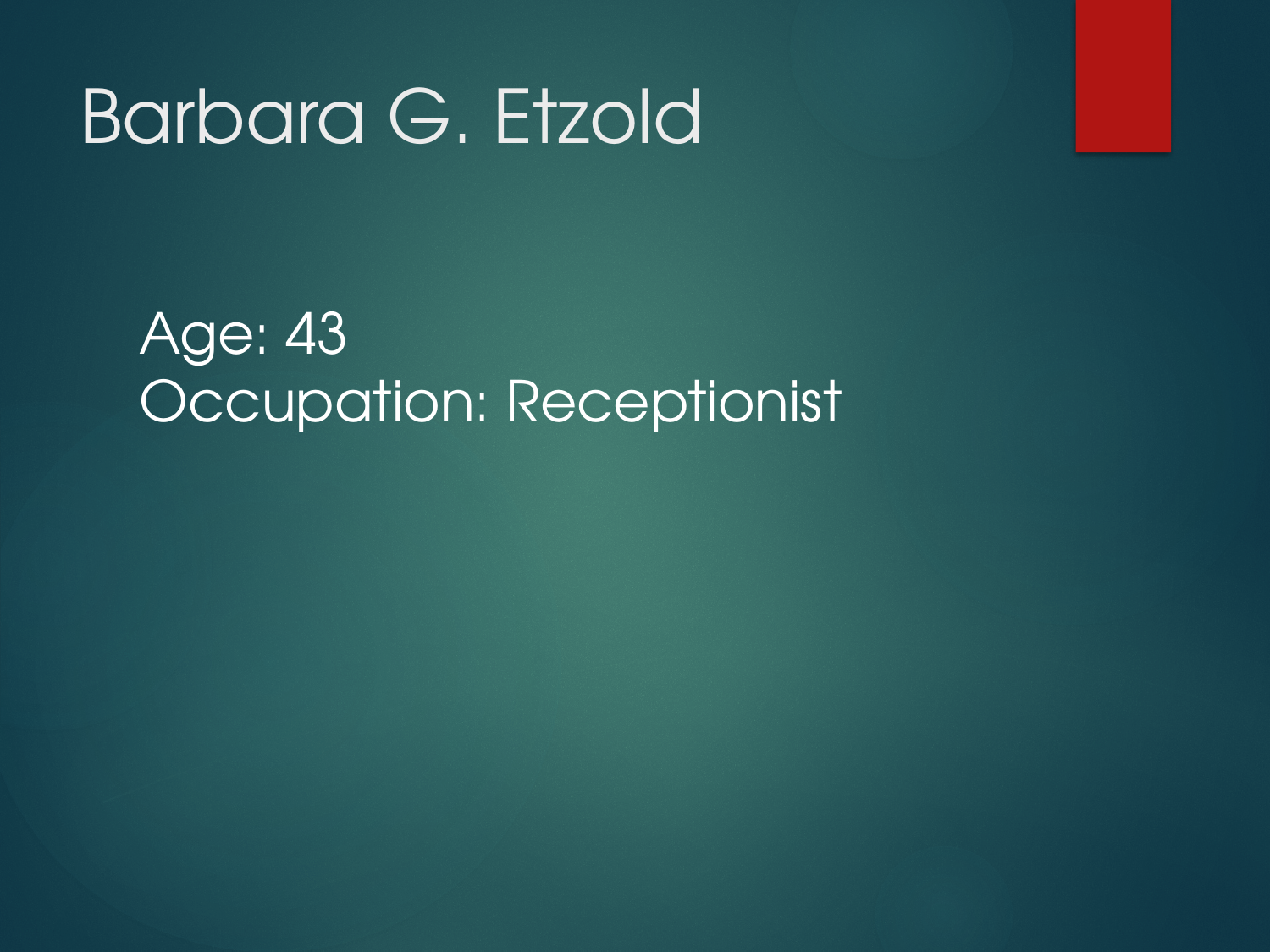

# Barbara G. Etzold

Age: 43
Occupation: Receptionist